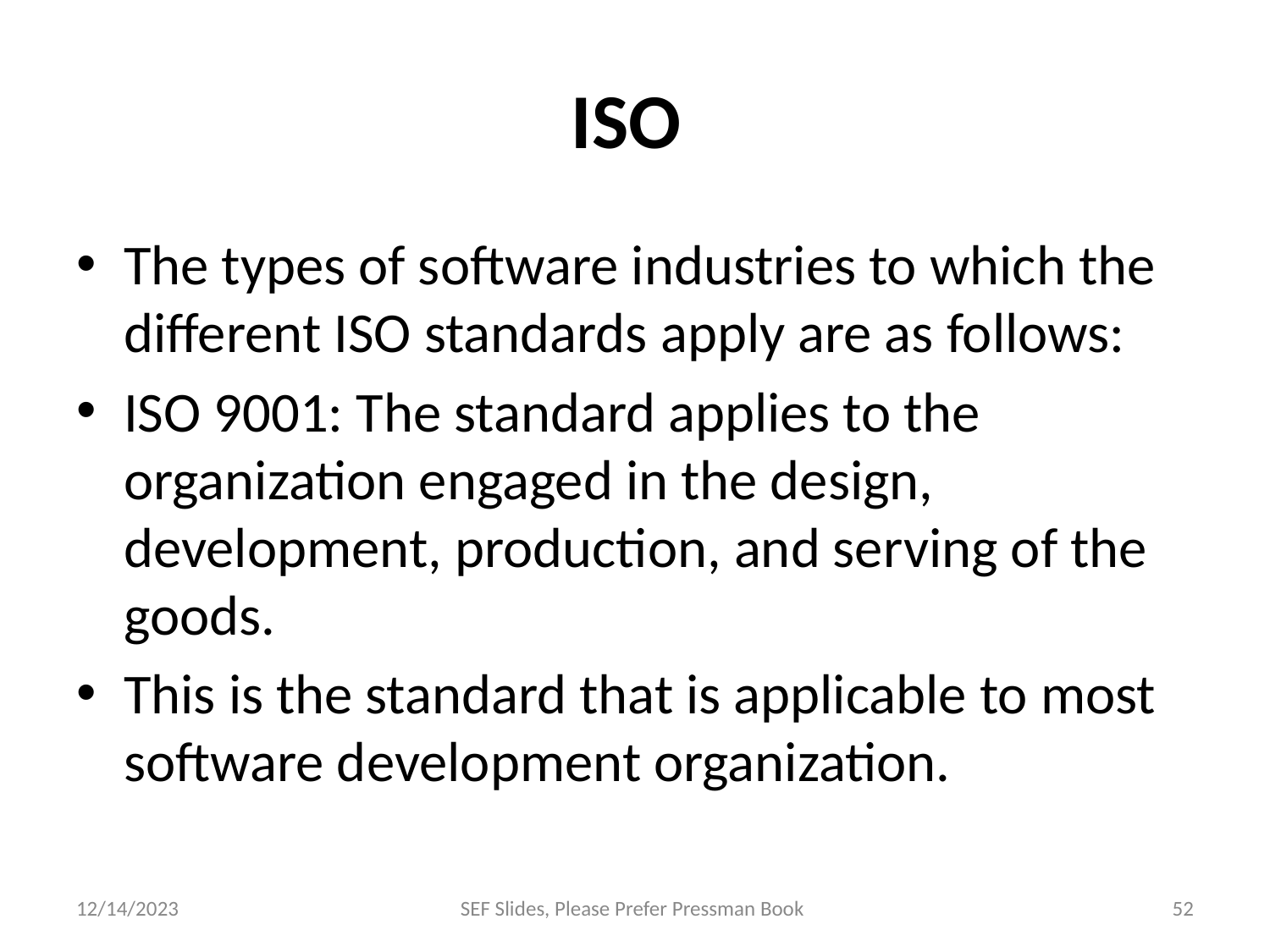

# ISO
The types of software industries to which the different ISO standards apply are as follows:
ISO 9001: The standard applies to the organization engaged in the design, development, production, and serving of the goods.
This is the standard that is applicable to most software development organization.
12/14/2023
SEF Slides, Please Prefer Pressman Book
52